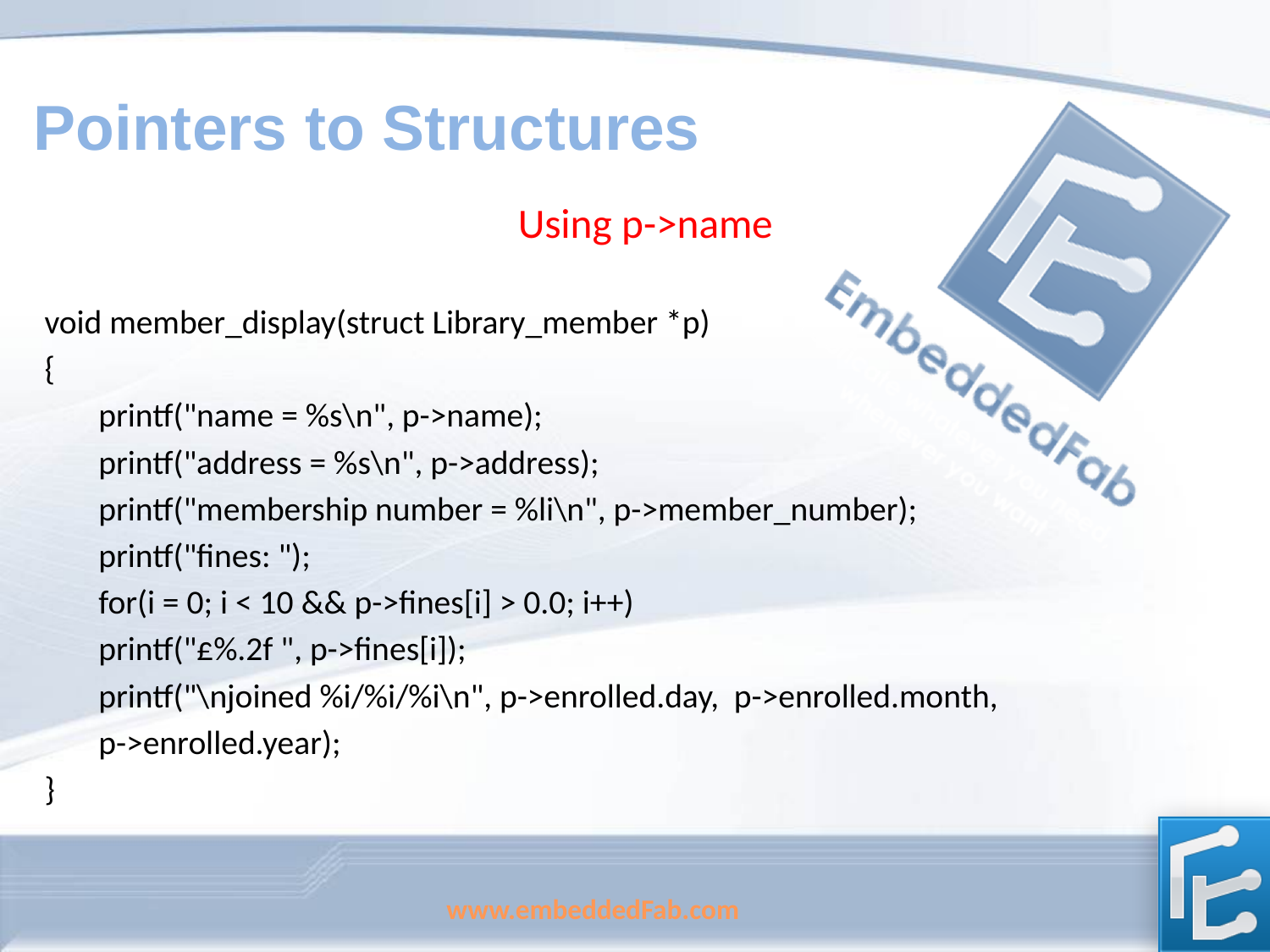

# Pointers to Structures
Using p->name

void member_display(struct Library_member *p)
{
printf("name = %s\n", p->name);
printf("address = %s\n", p->address);
printf("membership number = %li\n", p->member_number);
printf("fines: ");
for(i = 0; i < 10 && p->fines[i] > 0.0; i++)
	printf("£%.2f ", p->fines[i]);
printf("\njoined %i/%i/%i\n", p->enrolled.day,  p->enrolled.month,
p->enrolled.year);
}
www.embeddedFab.com
118